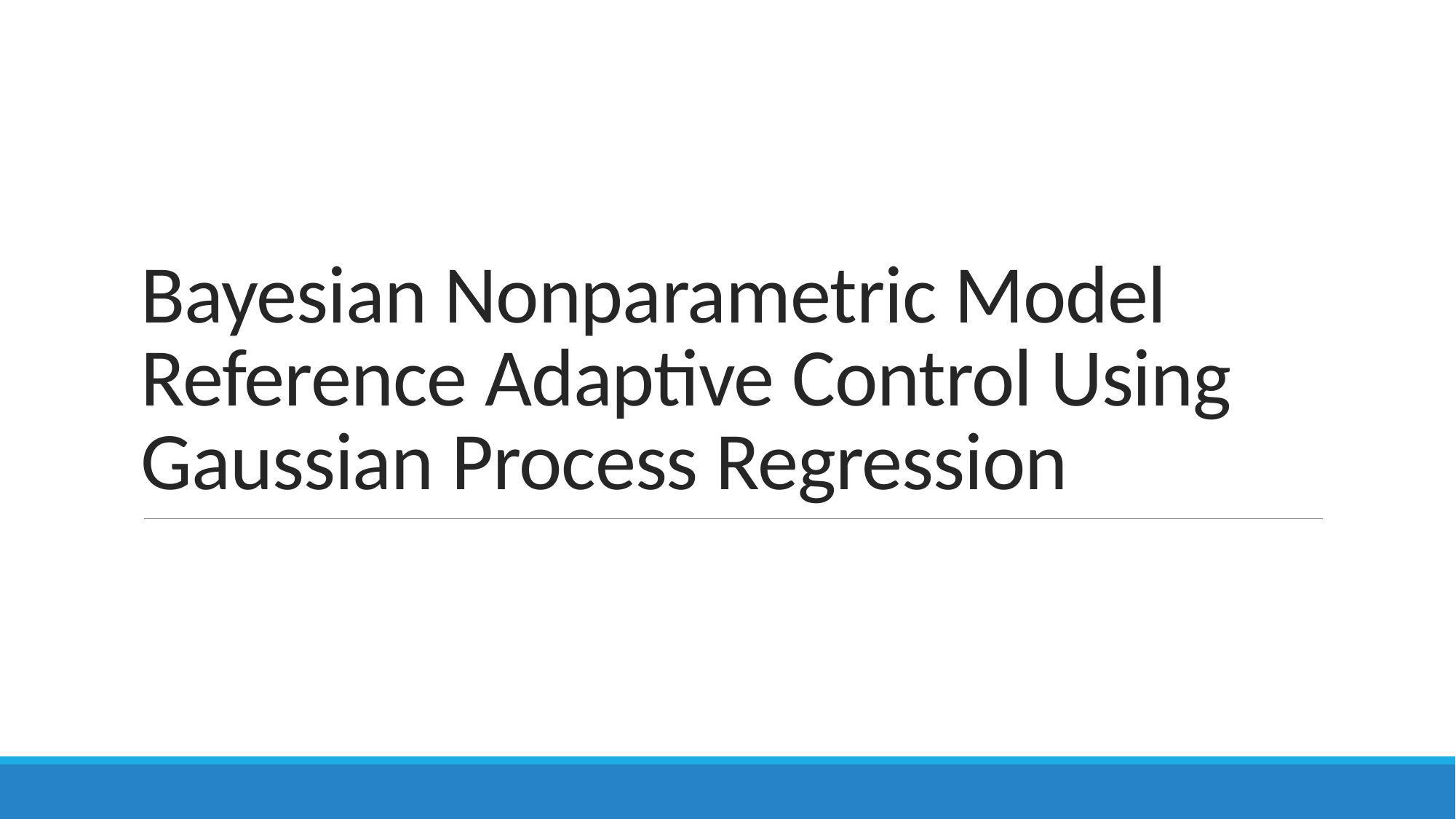

# Bayesian Nonparametric Model Reference Adaptive Control Using Gaussian Process Regression